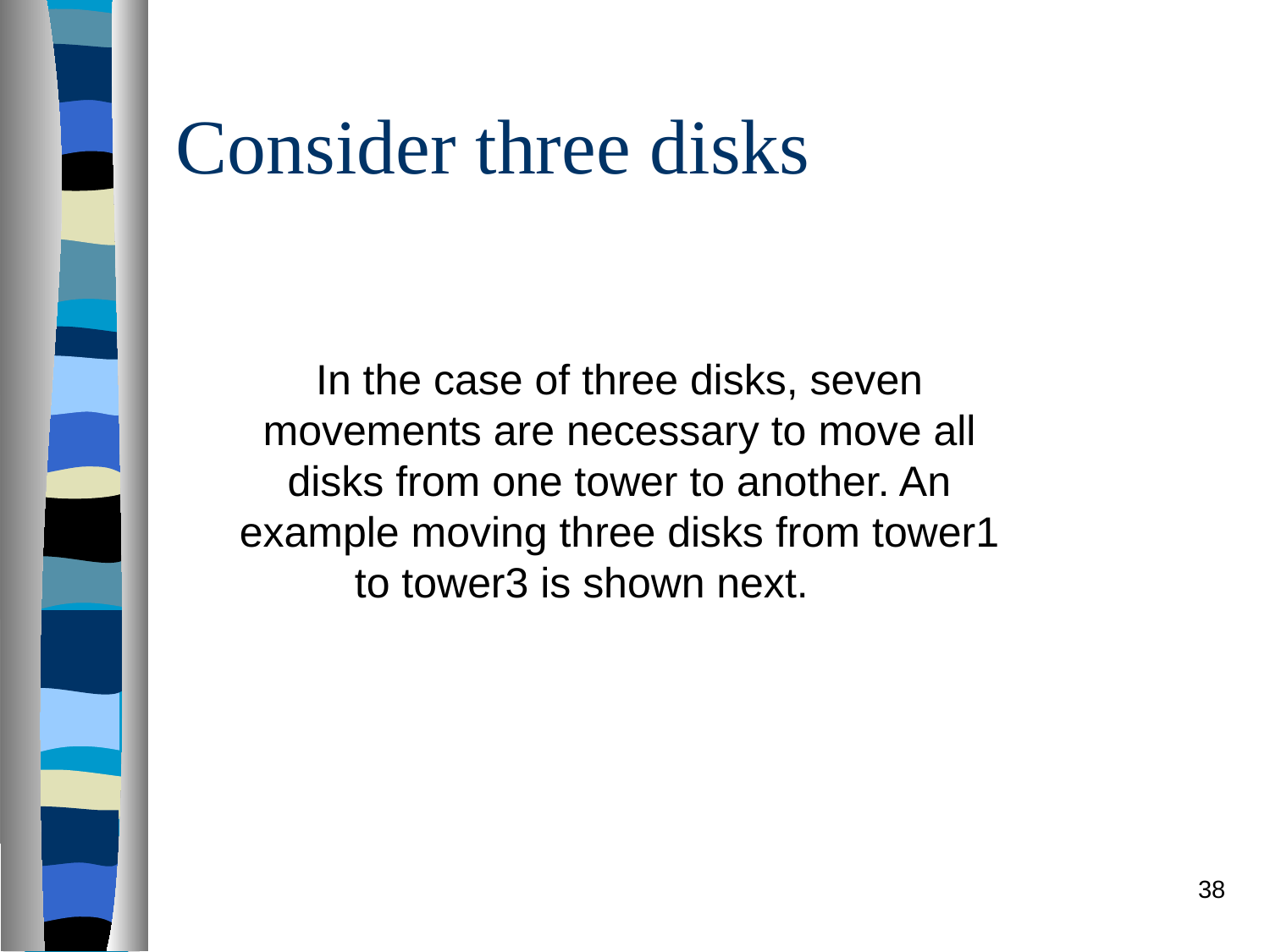

# Consider three disks
In the case of three disks, seven movements are necessary to move all disks from one tower to another. An example moving three disks from tower1 to tower3 is shown next.
38